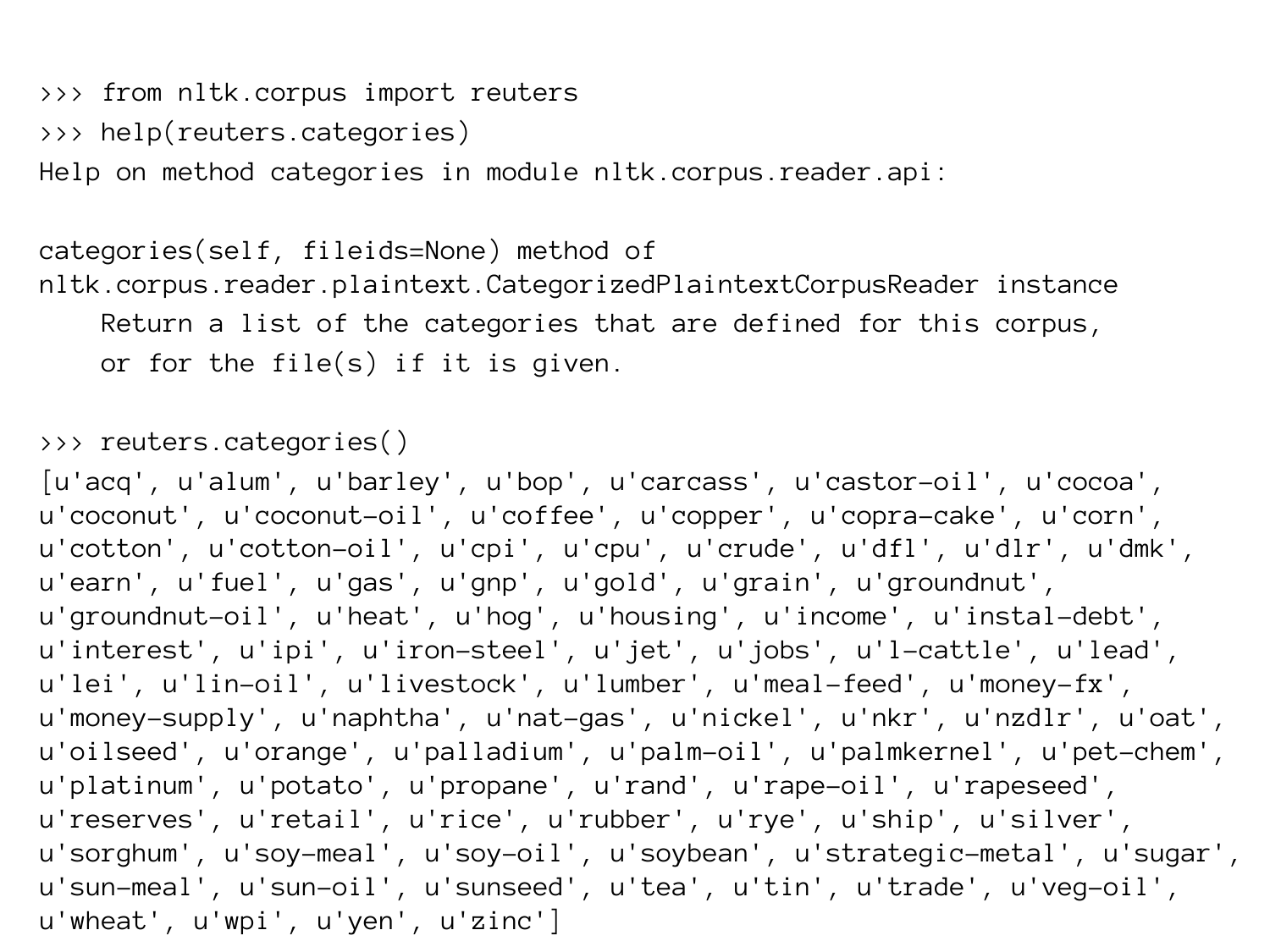

>>> from nltk.corpus import reuters
>>> help(reuters.categories)
Help on method categories in module nltk.corpus.reader.api:

categories(self, fileids=None) method of nltk.corpus.reader.plaintext.CategorizedPlaintextCorpusReader instance
    Return a list of the categories that are defined for this corpus,
    or for the file(s) if it is given.

>>> reuters.categories()
[u'acq', u'alum', u'barley', u'bop', u'carcass', u'castor-oil', u'cocoa', u'coconut', u'coconut-oil', u'coffee', u'copper', u'copra-cake', u'corn', u'cotton', u'cotton-oil', u'cpi', u'cpu', u'crude', u'dfl', u'dlr', u'dmk', u'earn', u'fuel', u'gas', u'gnp', u'gold', u'grain', u'groundnut', u'groundnut-oil', u'heat', u'hog', u'housing', u'income', u'instal-debt', u'interest', u'ipi', u'iron-steel', u'jet', u'jobs', u'l-cattle', u'lead', u'lei', u'lin-oil', u'livestock', u'lumber', u'meal-feed', u'money-fx', u'money-supply', u'naphtha', u'nat-gas', u'nickel', u'nkr', u'nzdlr', u'oat', u'oilseed', u'orange', u'palladium', u'palm-oil', u'palmkernel', u'pet-chem', u'platinum', u'potato', u'propane', u'rand', u'rape-oil', u'rapeseed', u'reserves', u'retail', u'rice', u'rubber', u'rye', u'ship', u'silver', u'sorghum', u'soy-meal', u'soy-oil', u'soybean', u'strategic-metal', u'sugar', u'sun-meal', u'sun-oil', u'sunseed', u'tea', u'tin', u'trade', u'veg-oil', u'wheat', u'wpi', u'yen', u'zinc']
>>>